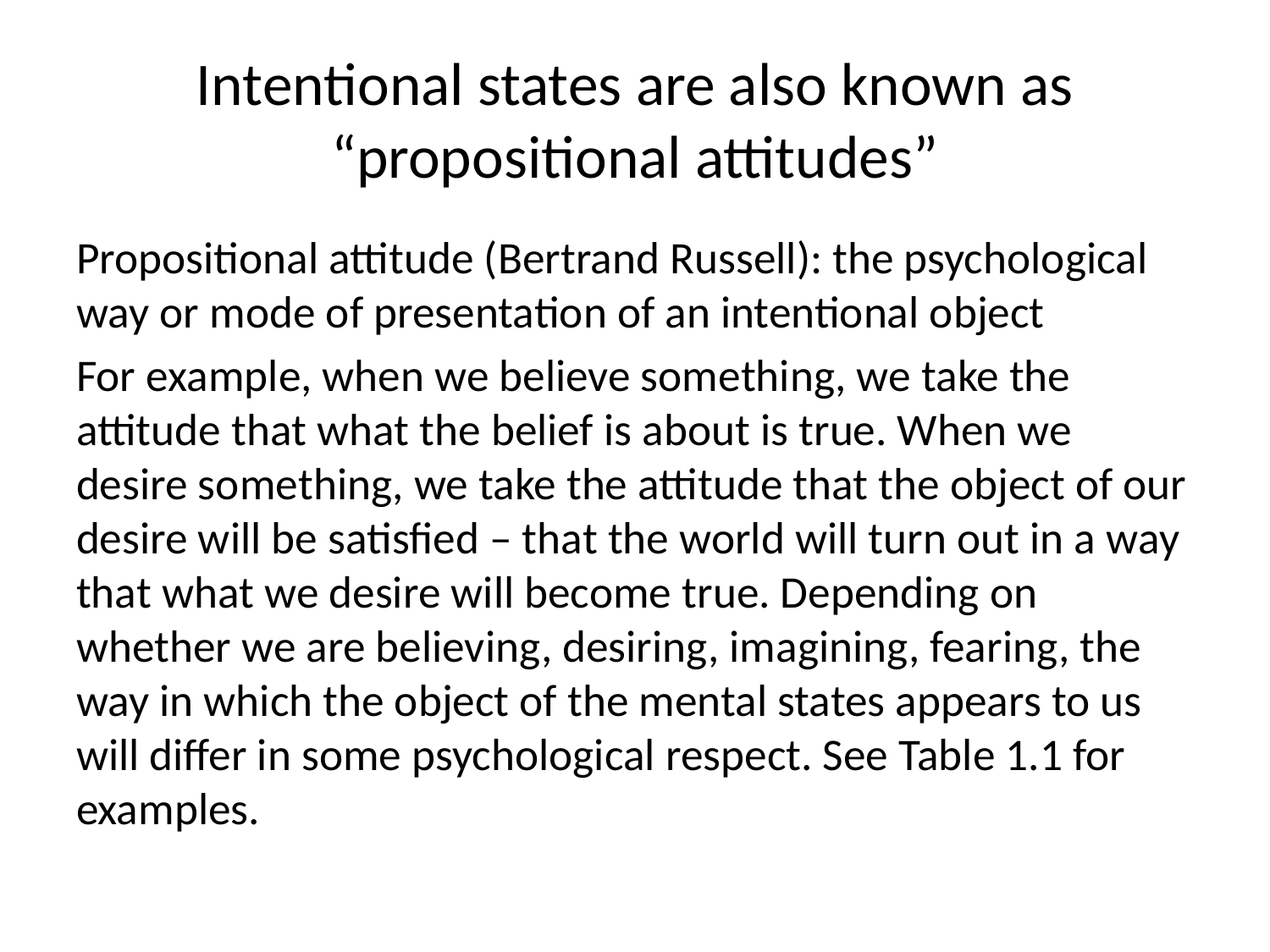

# Intentional states are also known as “propositional attitudes”
Propositional attitude (Bertrand Russell): the psychological way or mode of presentation of an intentional object
For example, when we believe something, we take the attitude that what the belief is about is true. When we desire something, we take the attitude that the object of our desire will be satisfied – that the world will turn out in a way that what we desire will become true. Depending on whether we are believing, desiring, imagining, fearing, the way in which the object of the mental states appears to us will differ in some psychological respect. See Table 1.1 for examples.